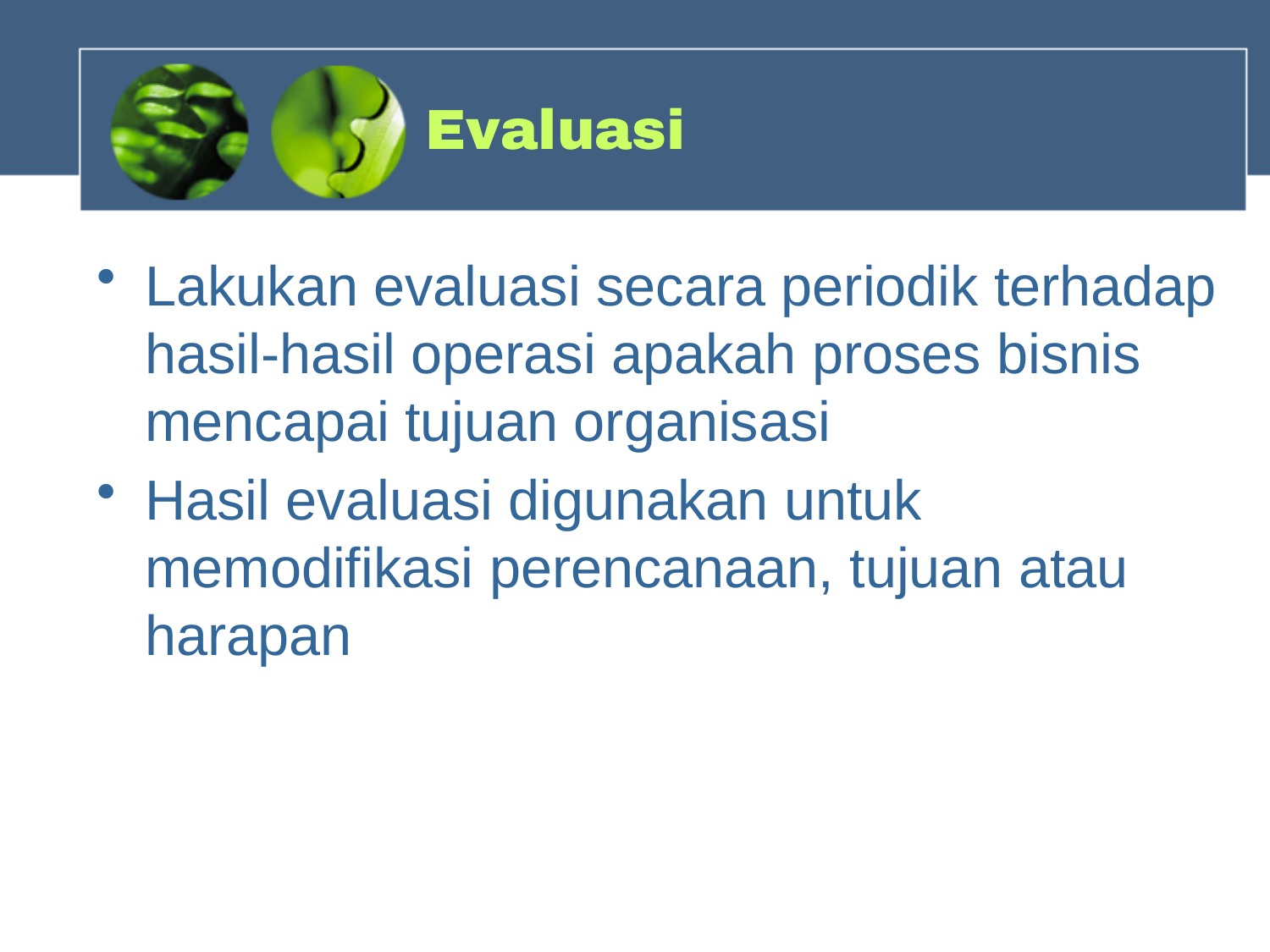

# Evaluasi
Lakukan evaluasi secara periodik terhadap hasil-hasil operasi apakah proses bisnis mencapai tujuan organisasi
Hasil evaluasi digunakan untuk memodifikasi perencanaan, tujuan atau harapan